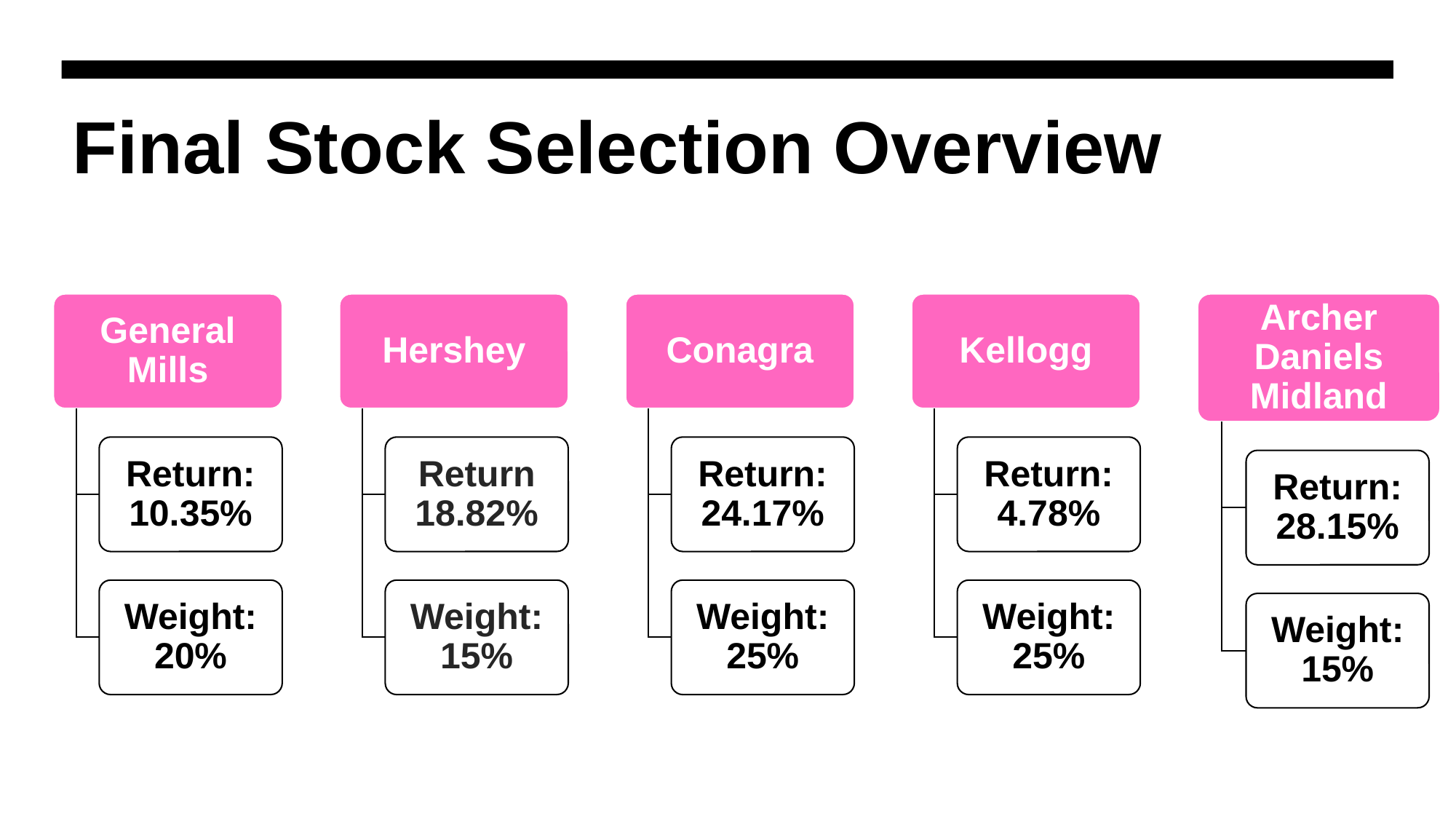

Final Stock Selection Overview

General Mills
Hershey
Conagra
Kellogg
Archer Daniels Midland

Return: 10.35%
Return 18.82%
Return: 24.17%
Return: 4.78%

Return: 28.15%

Weight: 20%
Weight: 15%
Weight: 25%
Weight: 25%

Weight: 15%